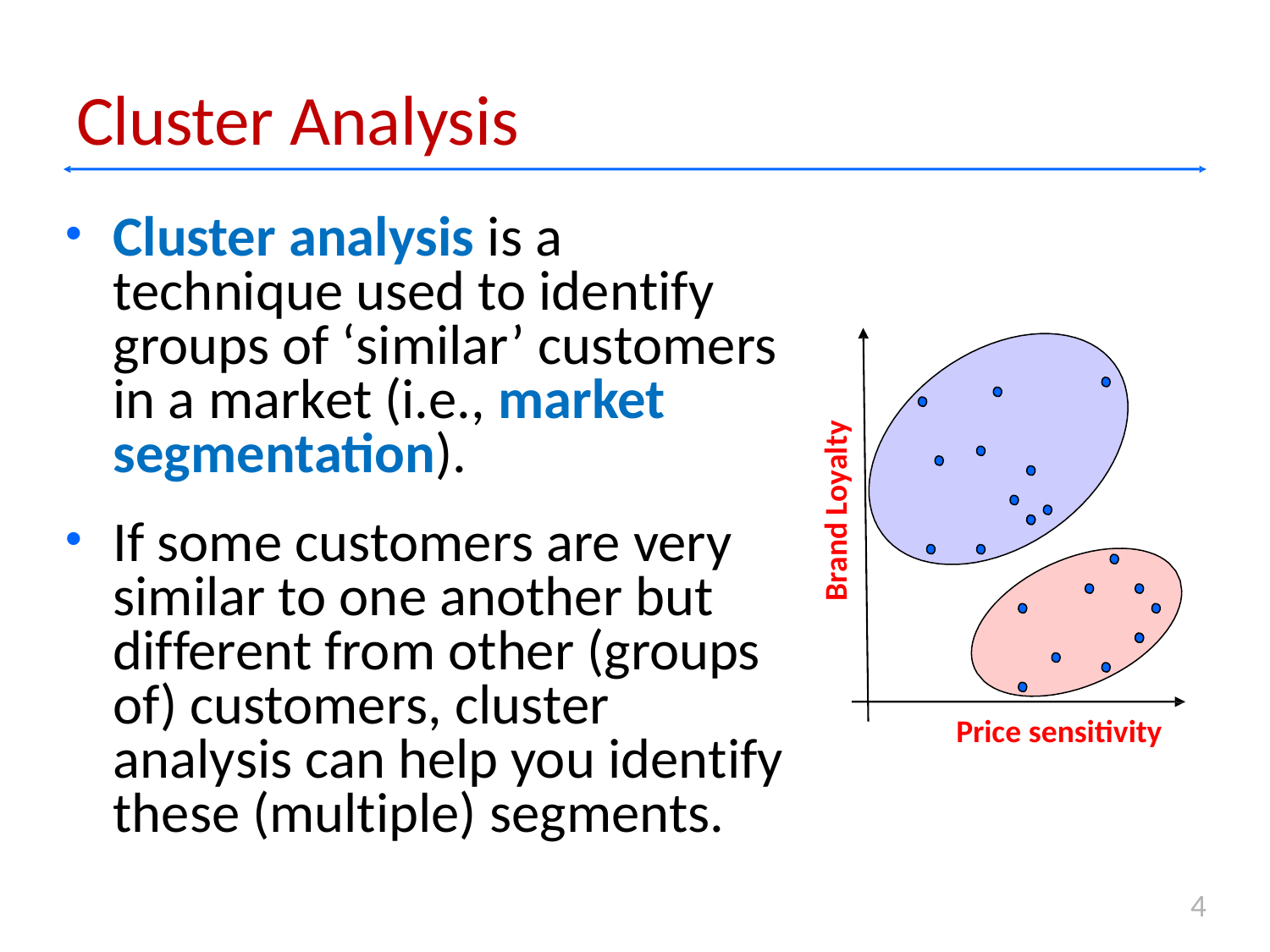

# Cluster Analysis
Cluster analysis is a technique used to identify groups of ‘similar’ customers in a market (i.e., market segmentation).
If some customers are very similar to one another but different from other (groups of) customers, cluster analysis can help you identify these (multiple) segments.

Brand Loyalty

Price sensitivity
4